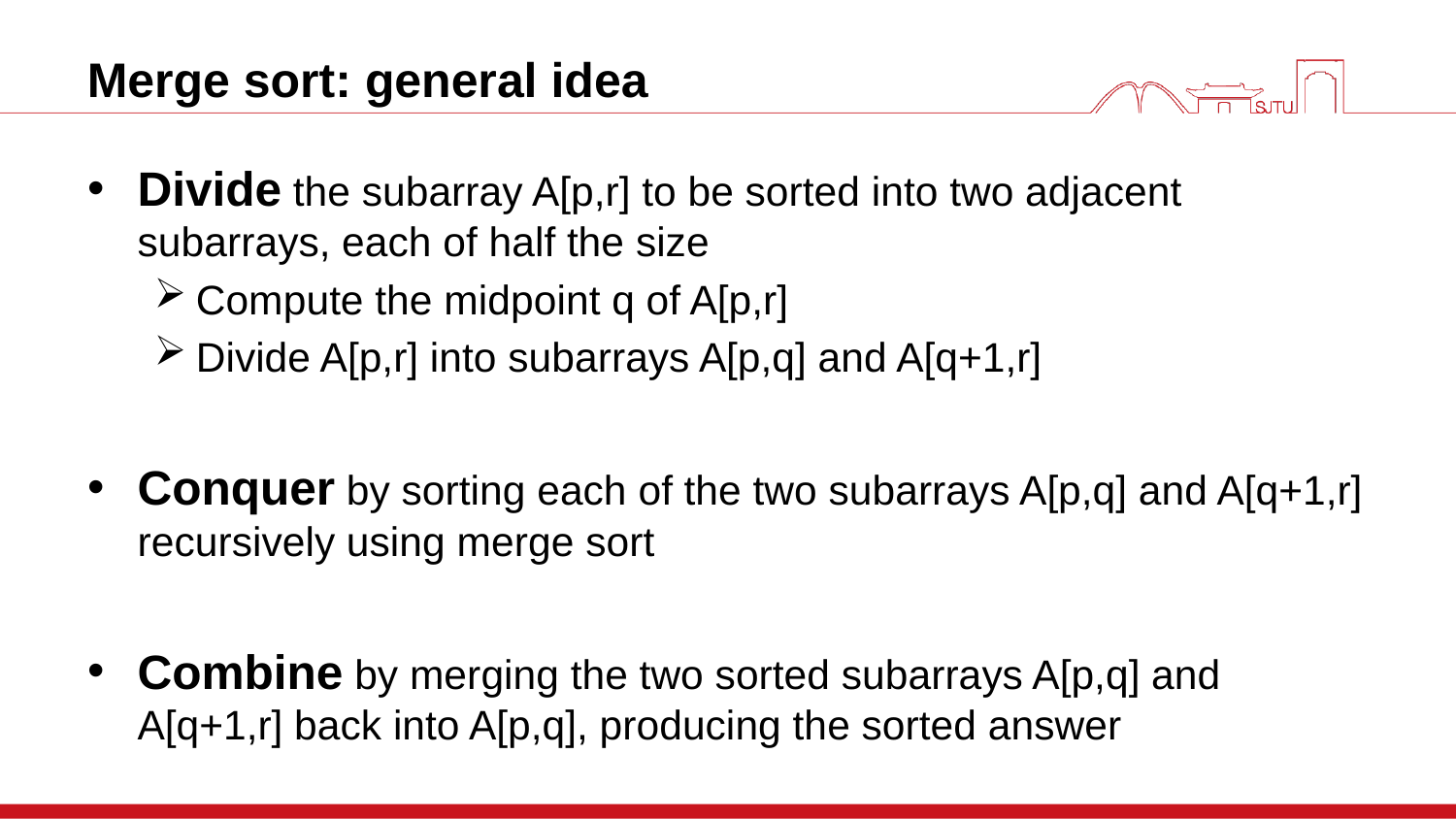

# Merge sort: general idea
Divide the subarray A[p,r] to be sorted into two adjacent subarrays, each of half the size
Compute the midpoint q of A[p,r]
Divide A[p,r] into subarrays A[p,q] and A[q+1,r]

Conquer by sorting each of the two subarrays A[p,q] and A[q+1,r] recursively using merge sort

Combine by merging the two sorted subarrays A[p,q] and A[q+1,r] back into A[p,q], producing the sorted answer